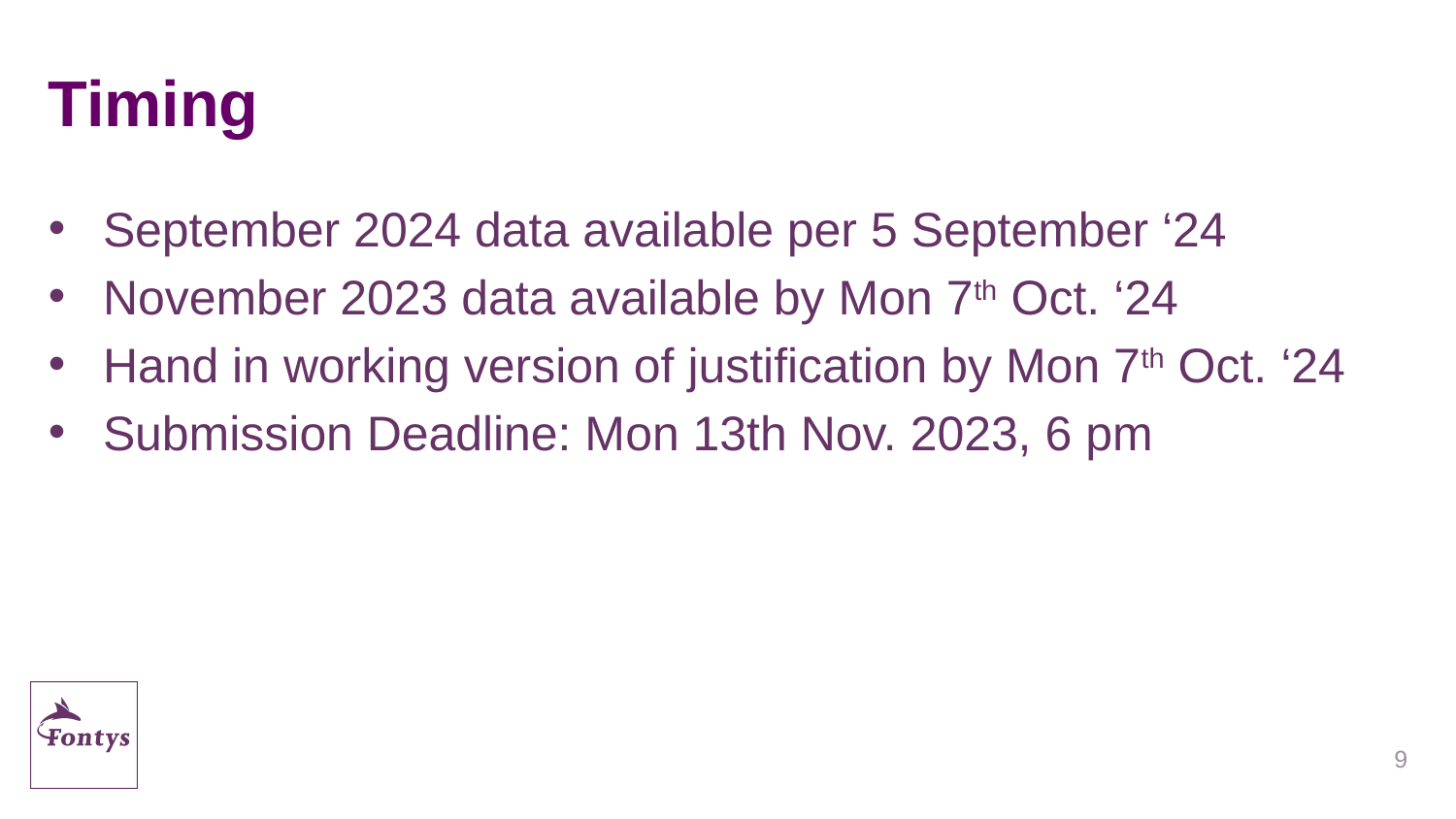

# Timing
September 2024 data available per 5 September ‘24
November 2023 data available by Mon 7th Oct. ‘24
Hand in working version of justification by Mon 7th Oct. ‘24
Submission Deadline: Mon 13th Nov. 2023, 6 pm

9